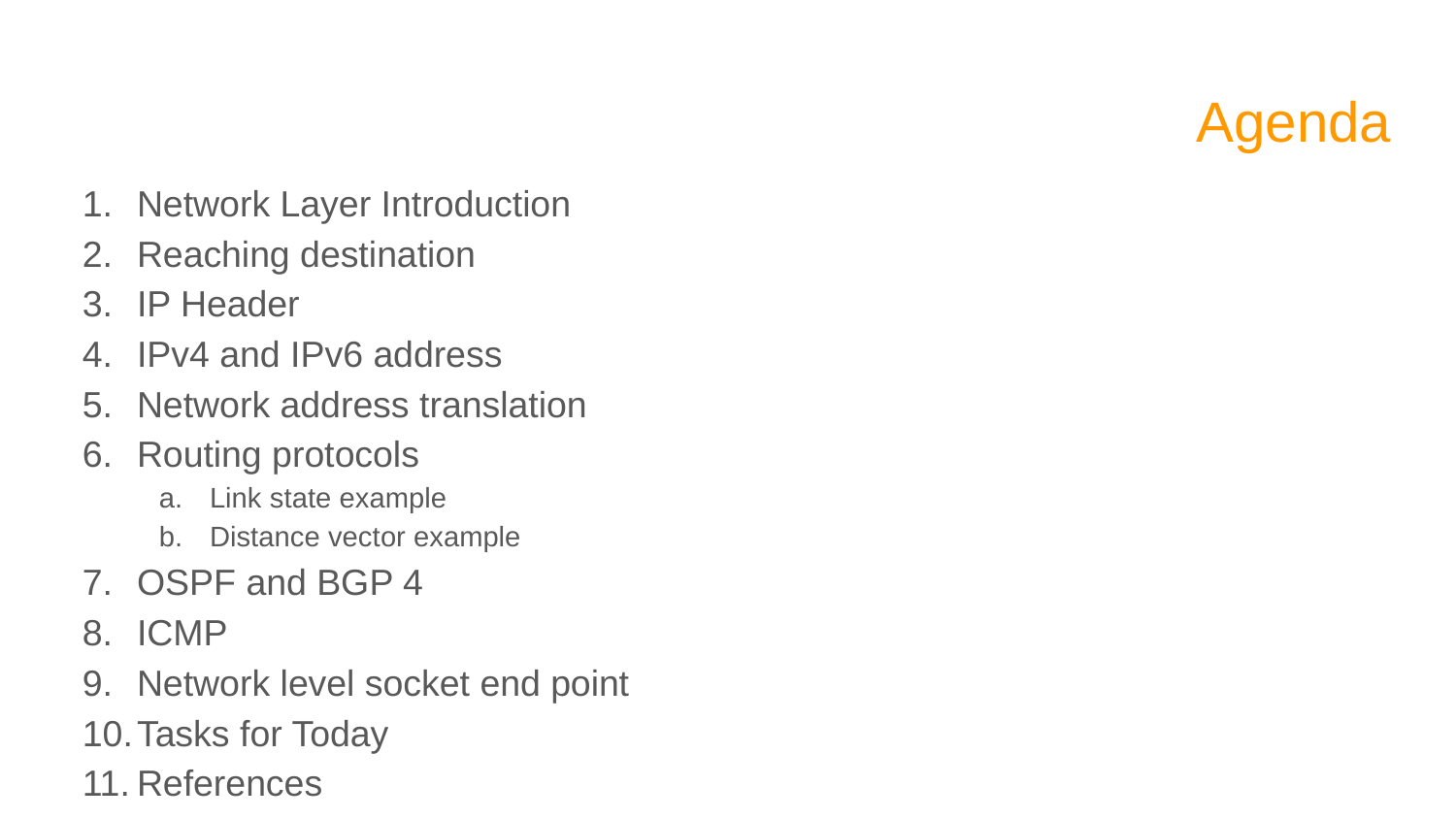

# Agenda
Network Layer Introduction
Reaching destination
IP Header
IPv4 and IPv6 address
Network address translation
Routing protocols
Link state example
Distance vector example
OSPF and BGP 4
ICMP
Network level socket end point
Tasks for Today
References